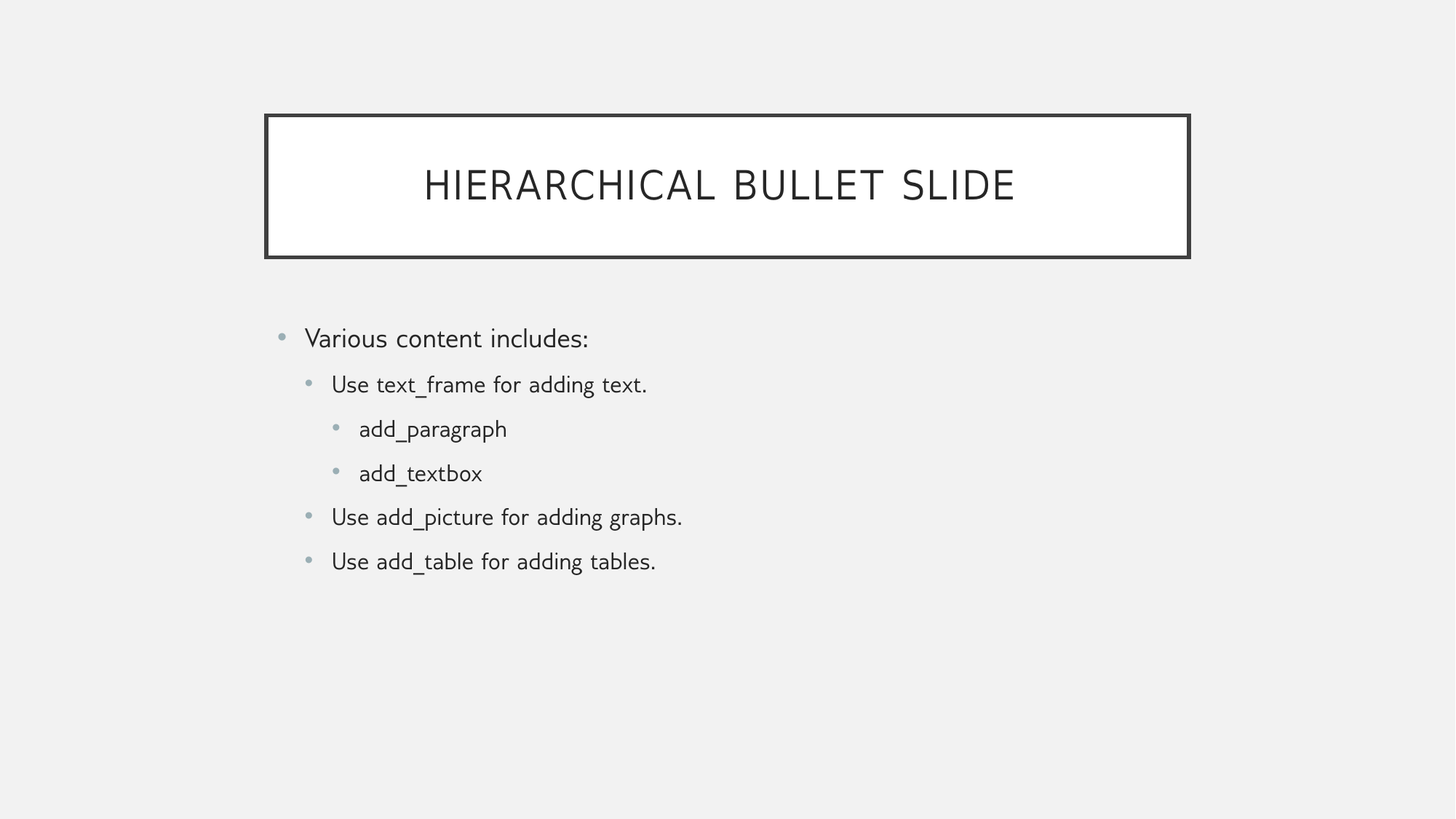

# Hierarchical Bullet Slide
Various content includes:
Use text_frame for adding text.
add_paragraph
add_textbox
Use add_picture for adding graphs.
Use add_table for adding tables.